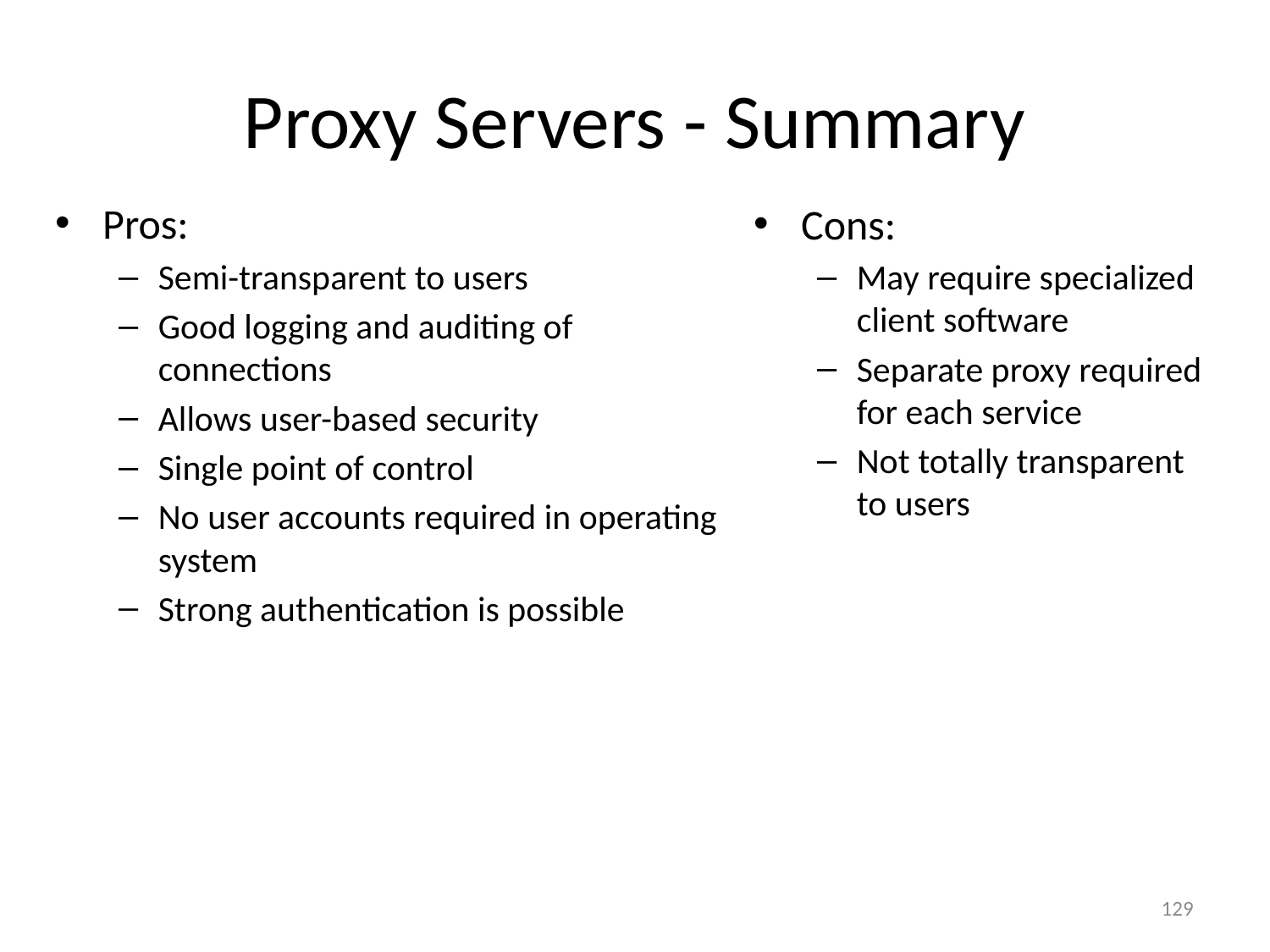

# Proxy Servers - Summary
Pros:
Semi-transparent to users
Good logging and auditing of connections
Allows user-based security
Single point of control
No user accounts required in operating system
Strong authentication is possible
Cons:
May require specialized client software
Separate proxy required for each service
Not totally transparent to users
129